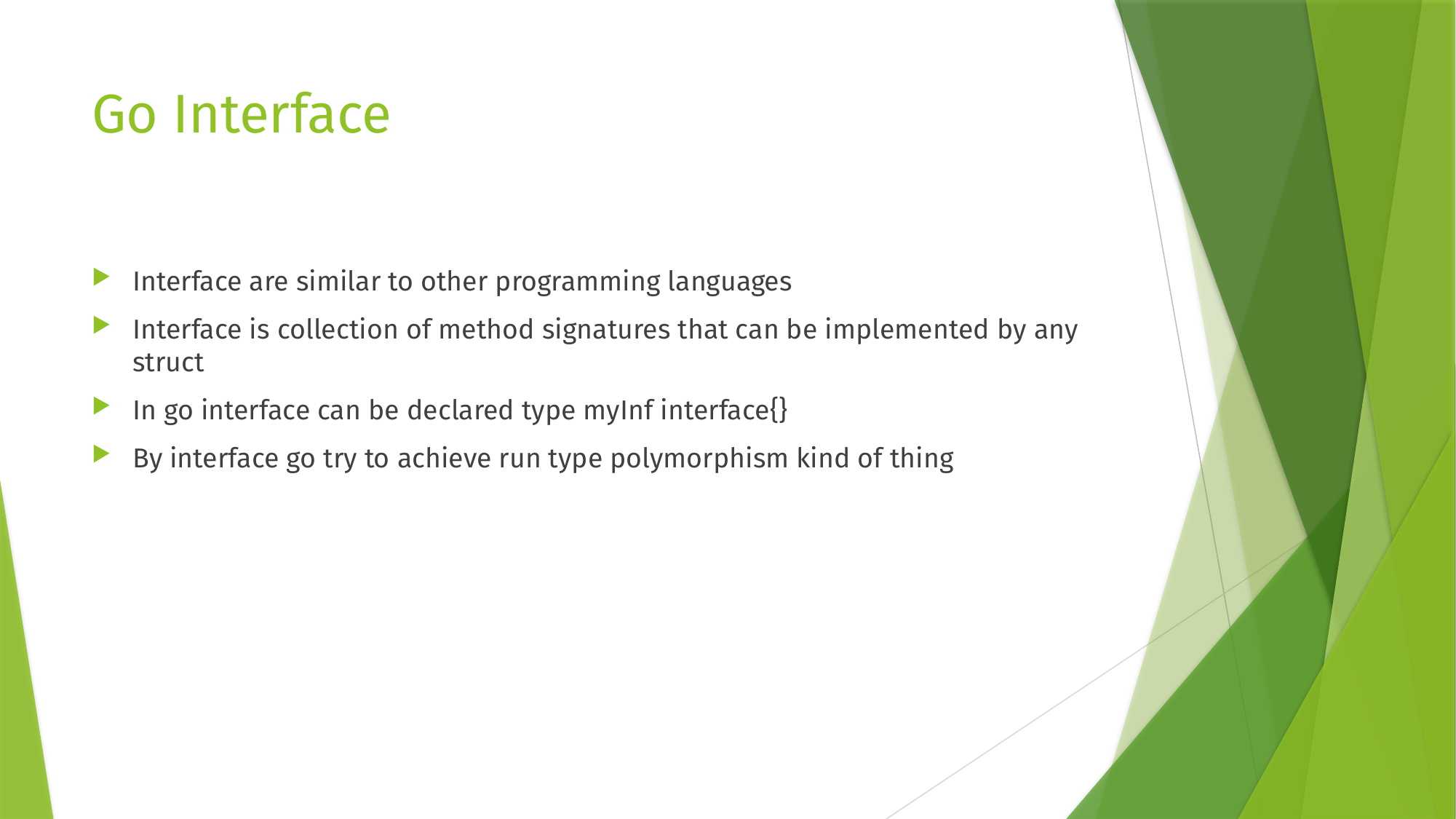

# Go Interface
Interface are similar to other programming languages
Interface is collection of method signatures that can be implemented by any struct
In go interface can be declared type myInf interface{}
By interface go try to achieve run type polymorphism kind of thing